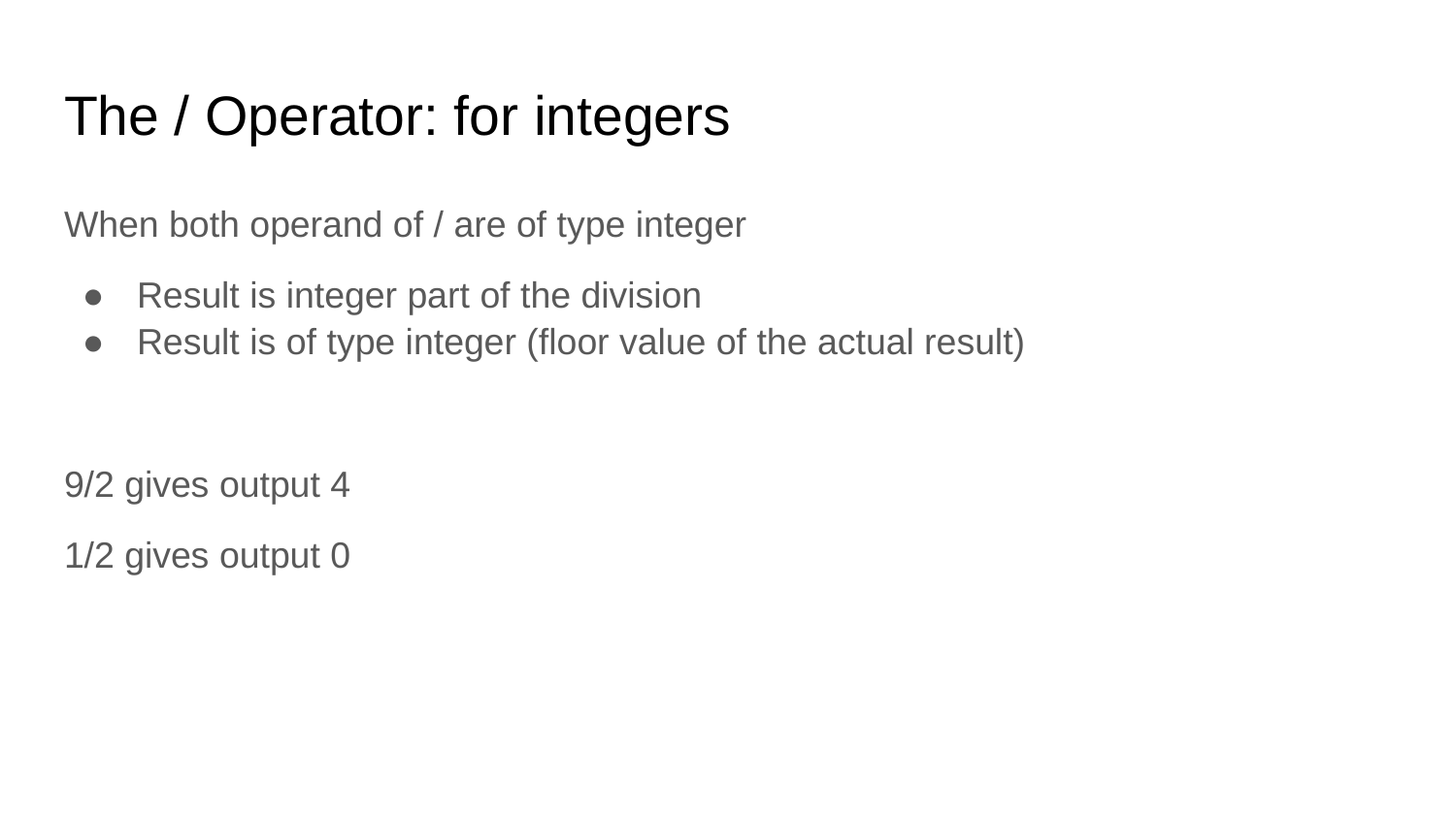

# The / Operator: for integers
When both operand of / are of type integer
Result is integer part of the division
Result is of type integer (floor value of the actual result)

9/2 gives output 4
1/2 gives output 0